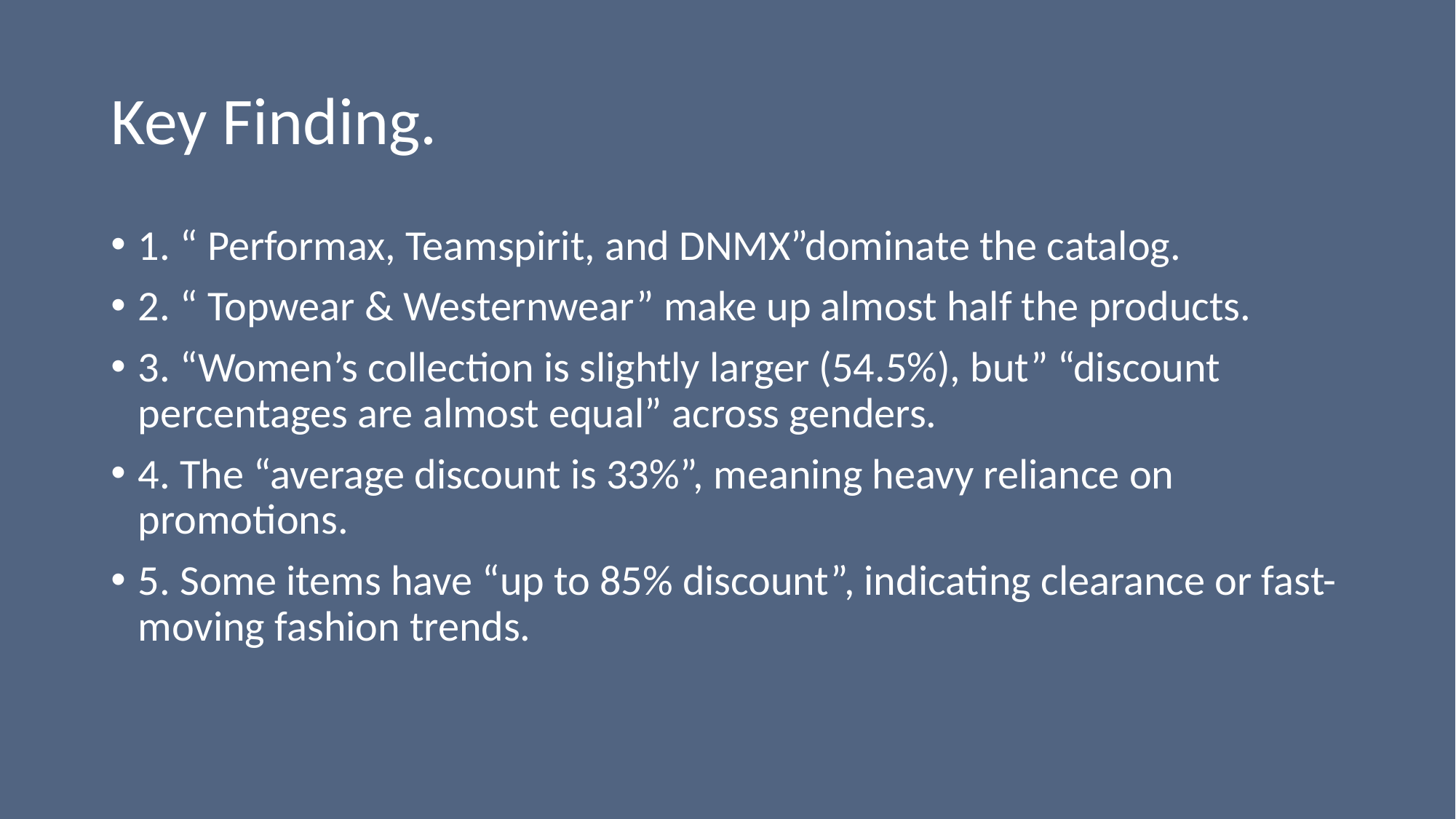

# Key Finding.
1. “ Performax, Teamspirit, and DNMX”dominate the catalog.
2. “ Topwear & Westernwear” make up almost half the products.
3. “Women’s collection is slightly larger (54.5%), but” “discount percentages are almost equal” across genders.
4. The “average discount is 33%”, meaning heavy reliance on promotions.
5. Some items have “up to 85% discount”, indicating clearance or fast-moving fashion trends.